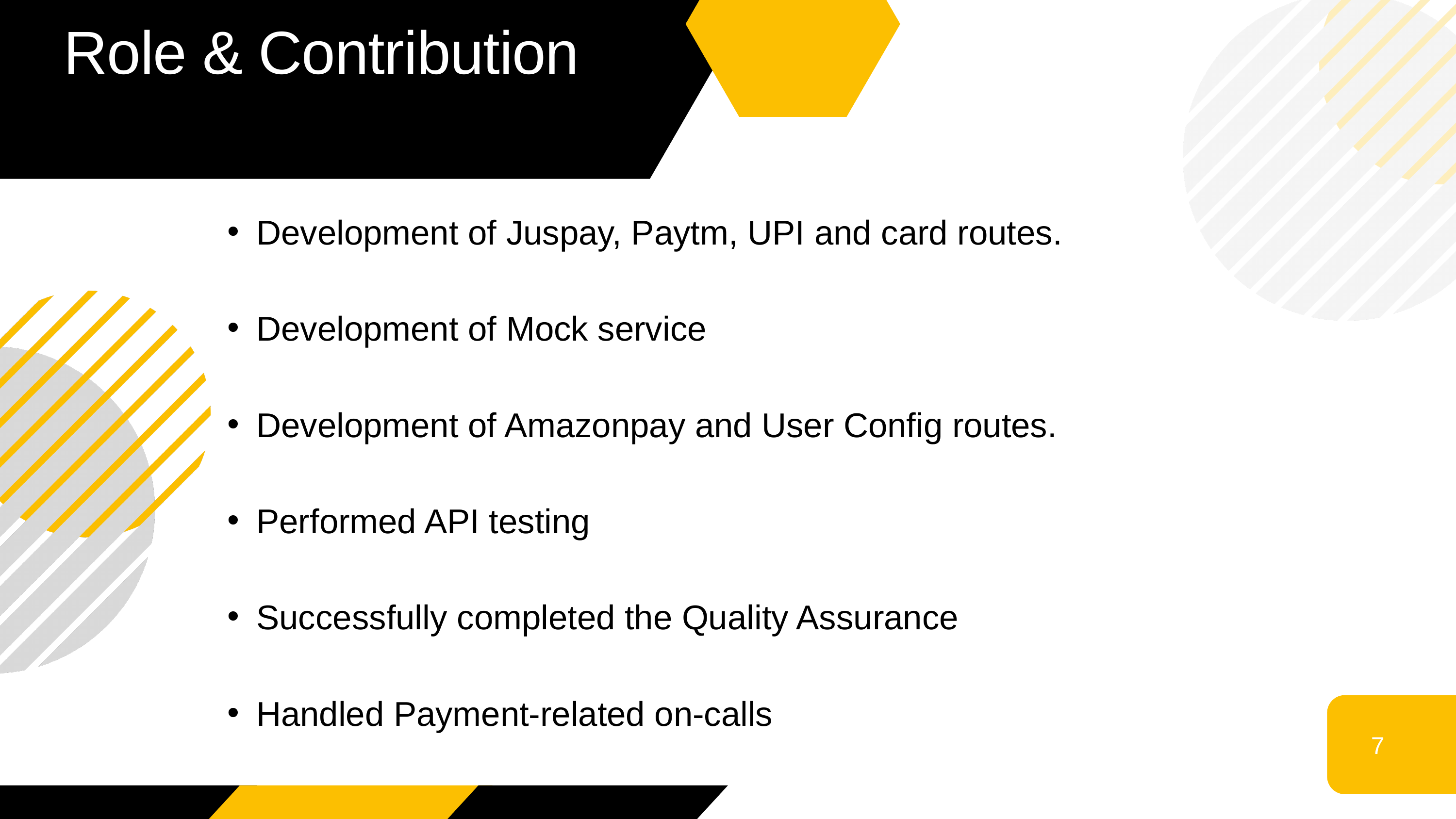

Role & Contribution
Development of Juspay, Paytm, UPI and card routes.

Development of Mock service

Development of Amazonpay and User Config routes.

Performed API testing

Successfully completed the Quality Assurance

Handled Payment-related on-calls

7